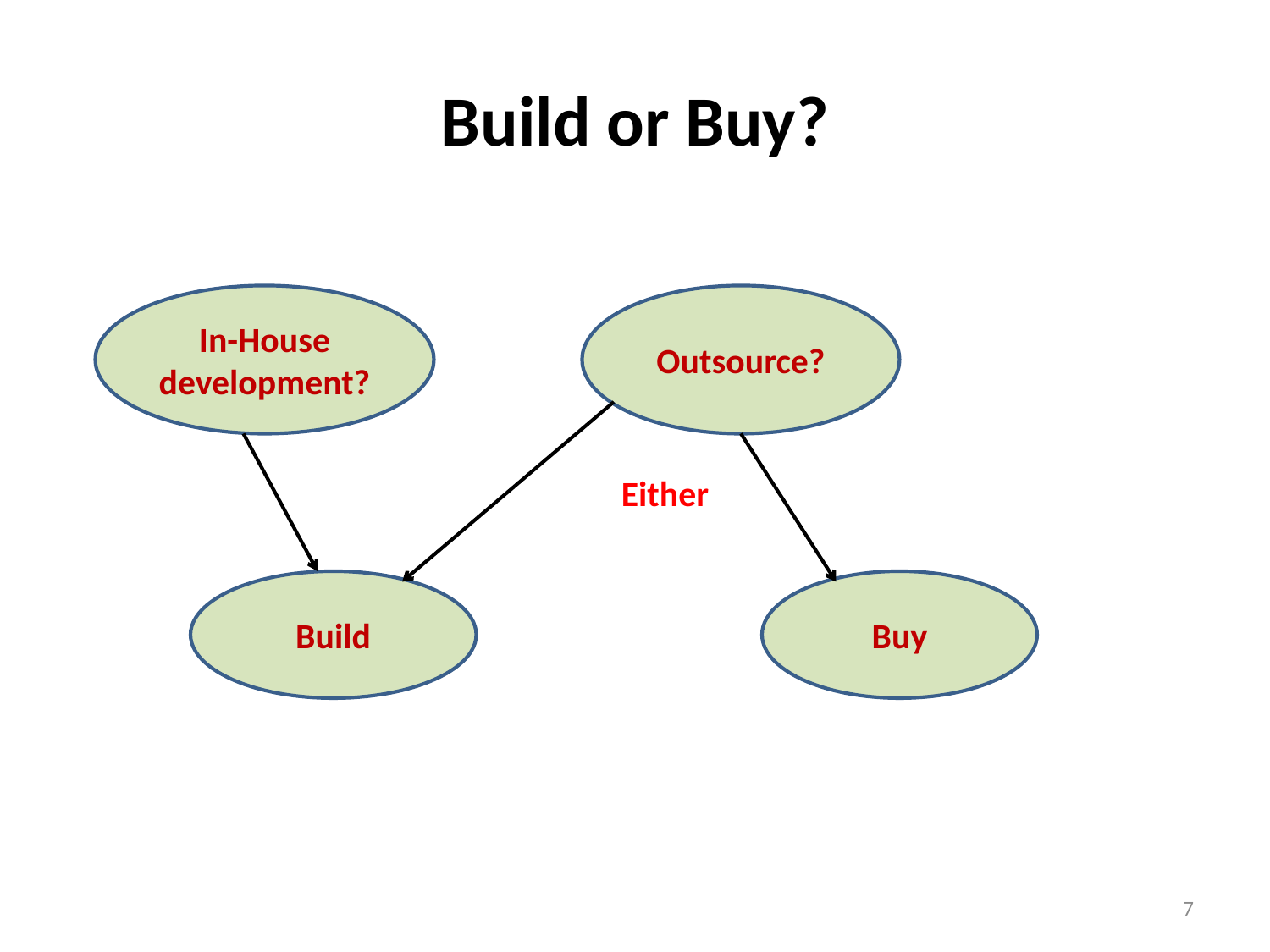

# Build or Buy?

In-House development?
Outsource?
Either
Build
Buy
7